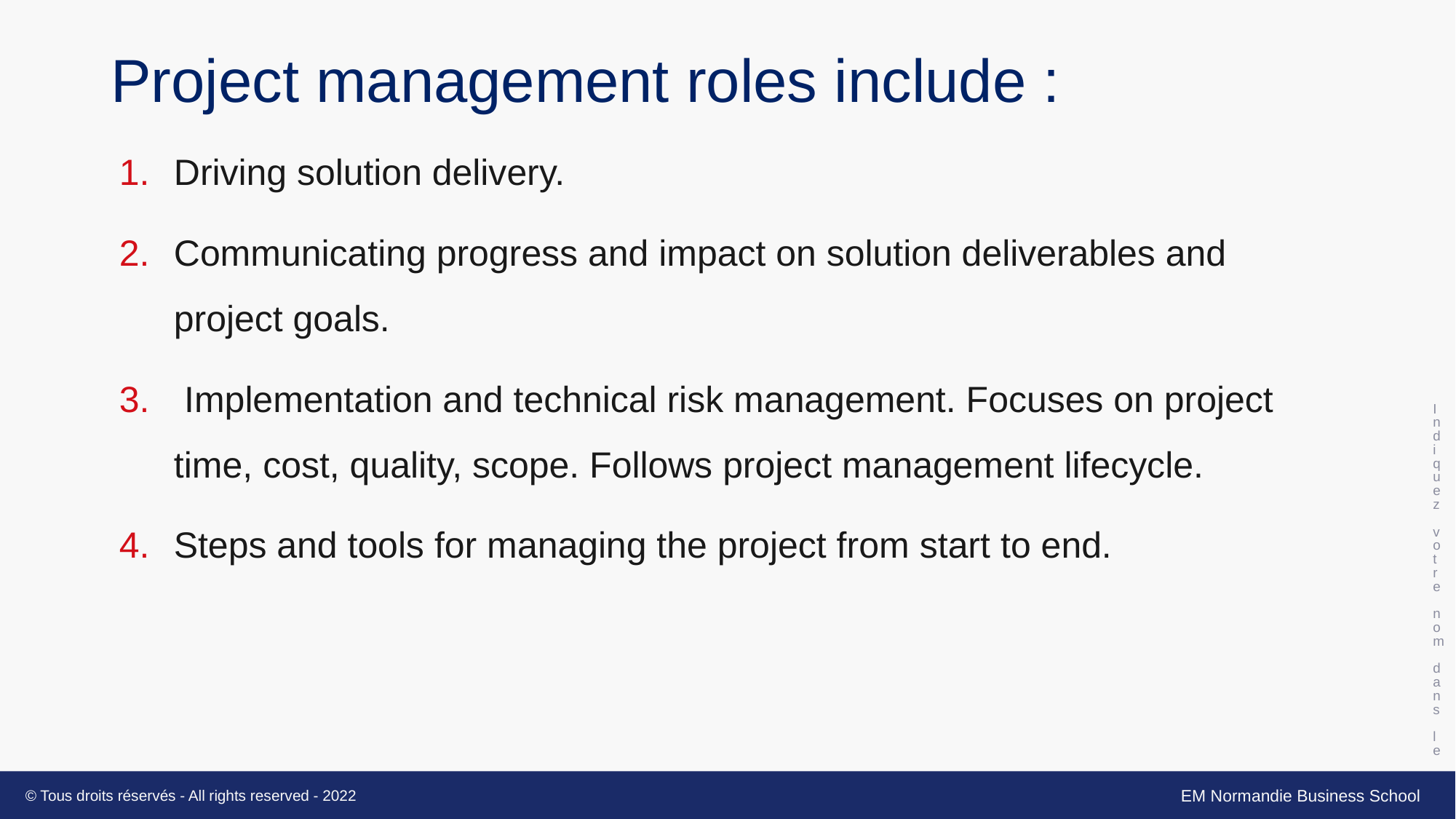

# Project management roles include :
Indiquez votre nom dans le pied de page
Driving solution delivery.
Communicating progress and impact on solution deliverables and project goals.
 Implementation and technical risk management. Focuses on project time, cost, quality, scope. Follows project management lifecycle.
Steps and tools for managing the project from start to end.